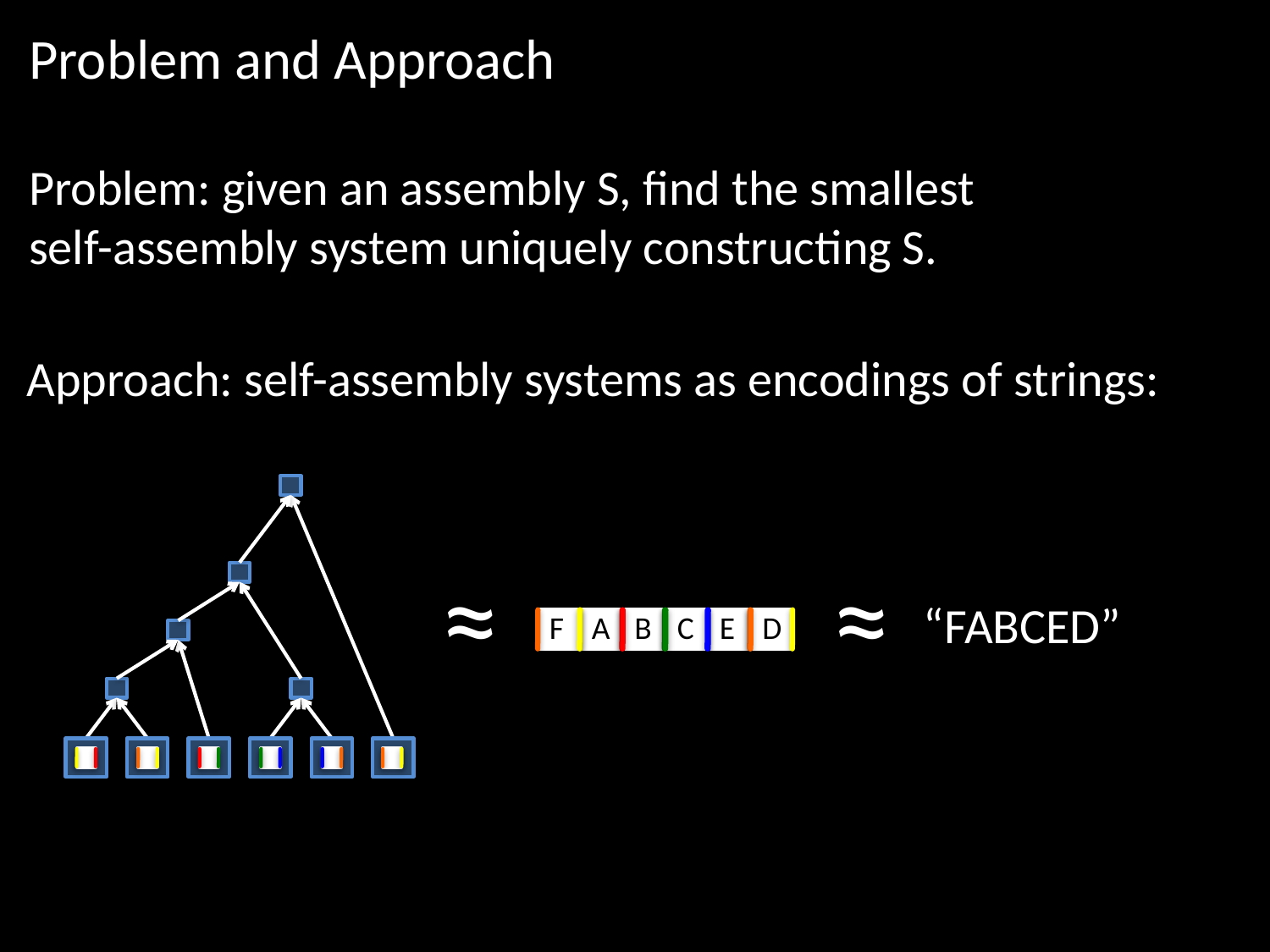

Problem and Approach
Problem: given an assembly S, find the smallest
self-assembly system uniquely constructing S.

Approach: self-assembly systems as encodings of strings:

“FABCED”

≈
≈
F

A

B

C

E

D